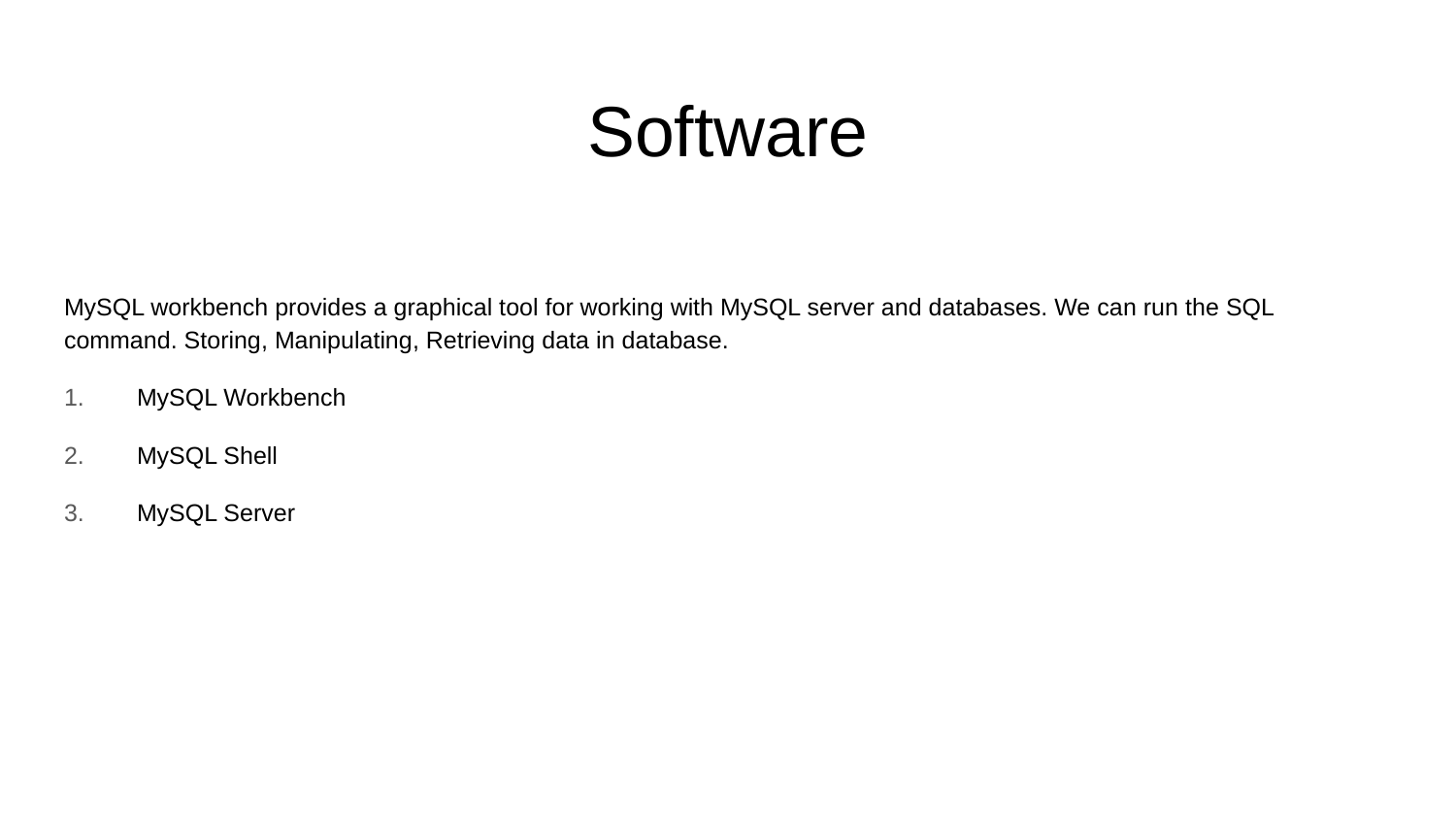

# Software
MySQL workbench provides a graphical tool for working with MySQL server and databases. We can run the SQL command. Storing, Manipulating, Retrieving data in database.
MySQL Workbench
MySQL Shell
MySQL Server